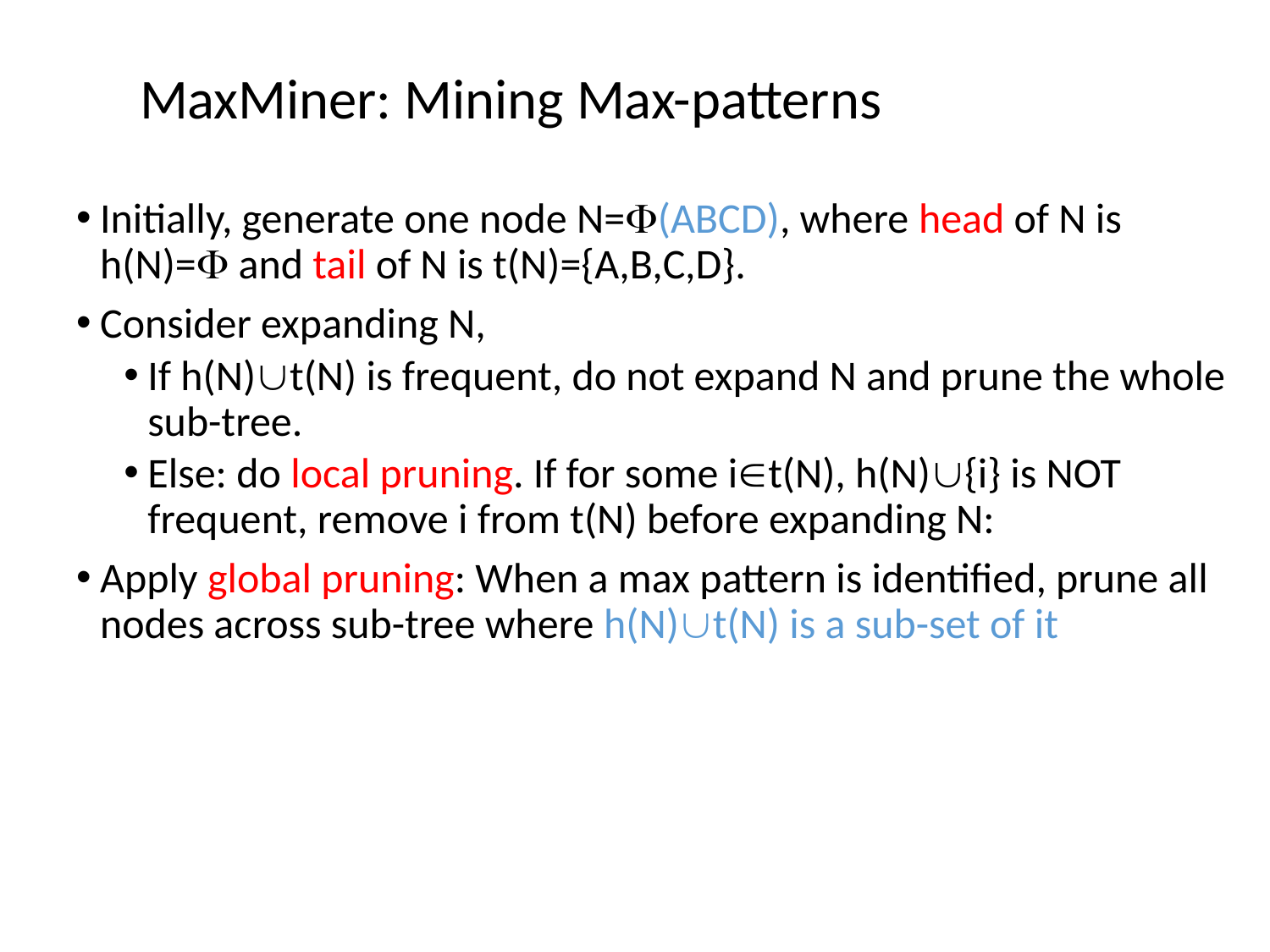

# MaxMiner: Mining Max-patterns
Initially, generate one node N=Φ(ABCD), where head of N is h(N)=Φ and tail of N is t(N)={A,B,C,D}.
Consider expanding N,
If h(N)∪t(N) is frequent, do not expand N and prune the whole sub-tree.
Else: do local pruning. If for some i∈t(N), h(N)∪{i} is NOT frequent, remove i from t(N) before expanding N:
Apply global pruning: When a max pattern is identified, prune all nodes across sub-tree where h(N)∪t(N) is a sub-set of it